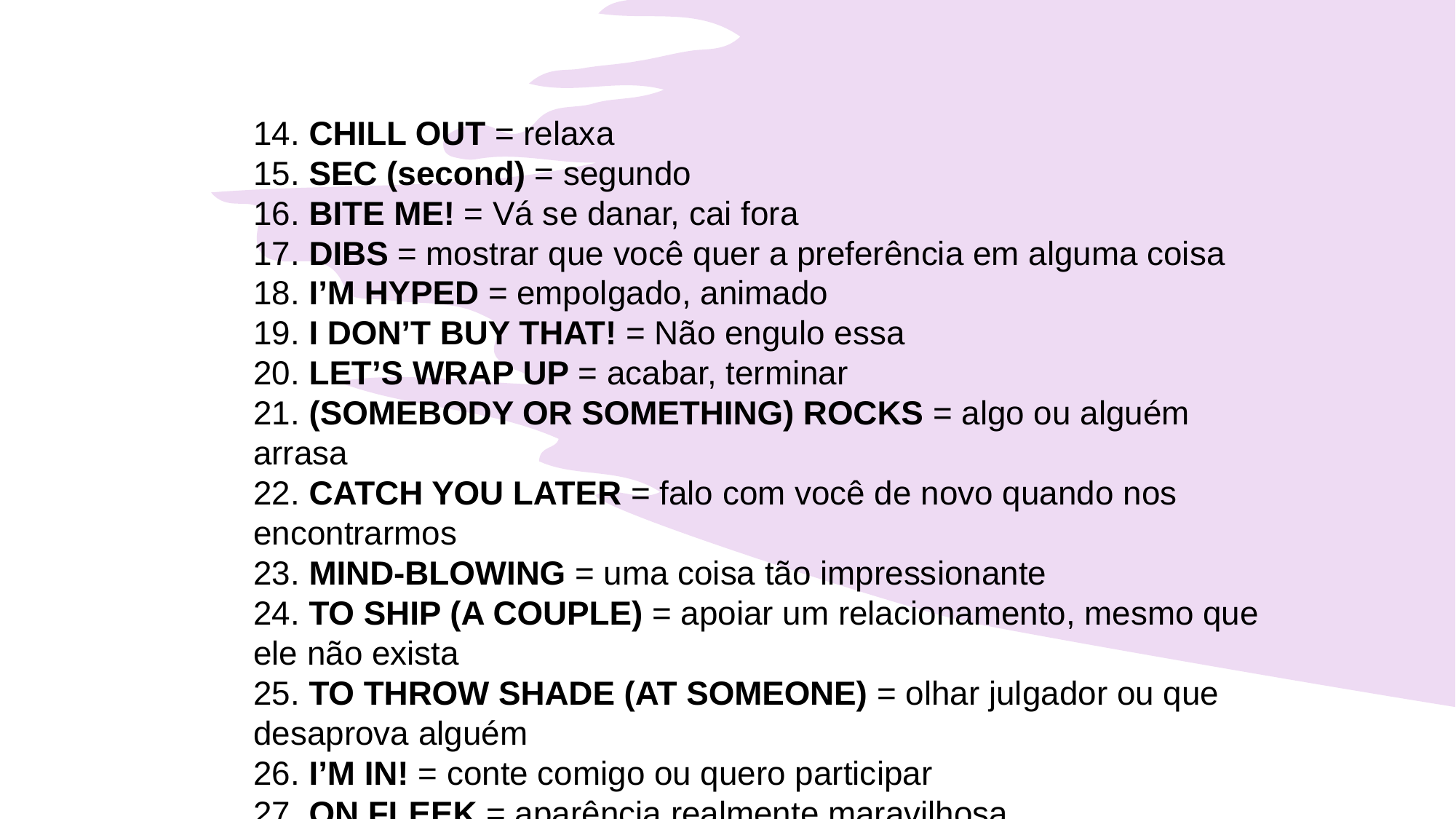

14. CHILL OUT = relaxa
15. SEC (second) = segundo
16. BITE ME! = Vá se danar, cai fora
17. DIBS = mostrar que você quer a preferência em alguma coisa
18. I’M HYPED = empolgado, animado
19. I DON’T BUY THAT! = Não engulo essa
20. LET’S WRAP UP = acabar, terminar
21. (SOMEBODY OR SOMETHING) ROCKS = algo ou alguém arrasa
22. CATCH YOU LATER = falo com você de novo quando nos encontrarmos
23. MIND-BLOWING = uma coisa tão impressionante
24. TO SHIP (A COUPLE) = apoiar um relacionamento, mesmo que ele não exista
25. TO THROW SHADE (AT SOMEONE) = olhar julgador ou que desaprova alguém
26. I’M IN! = conte comigo ou quero participar
27. ON FLEEK = aparência realmente maravilhosa